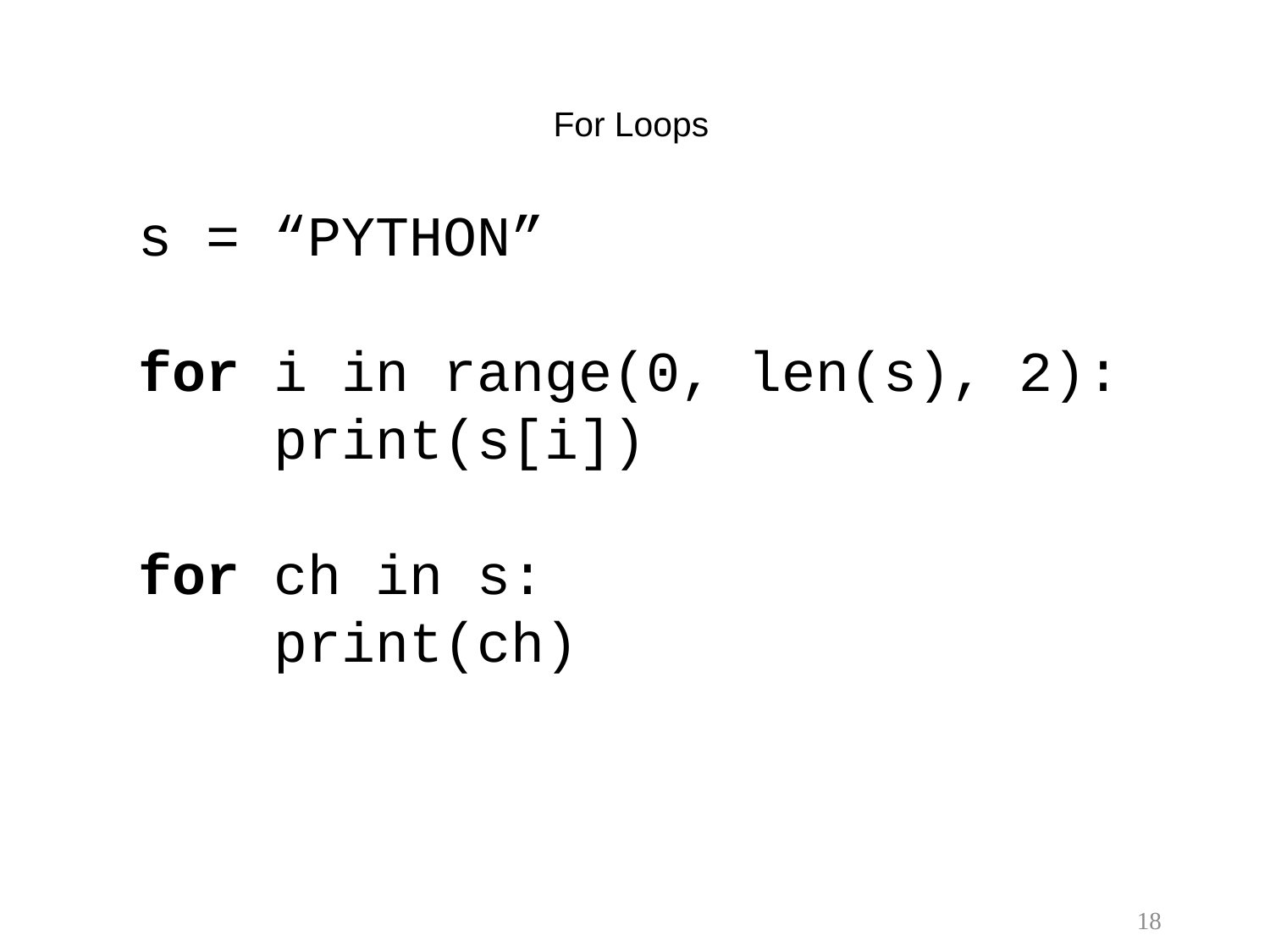

# For Loops
s = “PYTHON”

for i in range(0, len(s), 2):
    print(s[i])

for ch in s:
    print(ch)

18